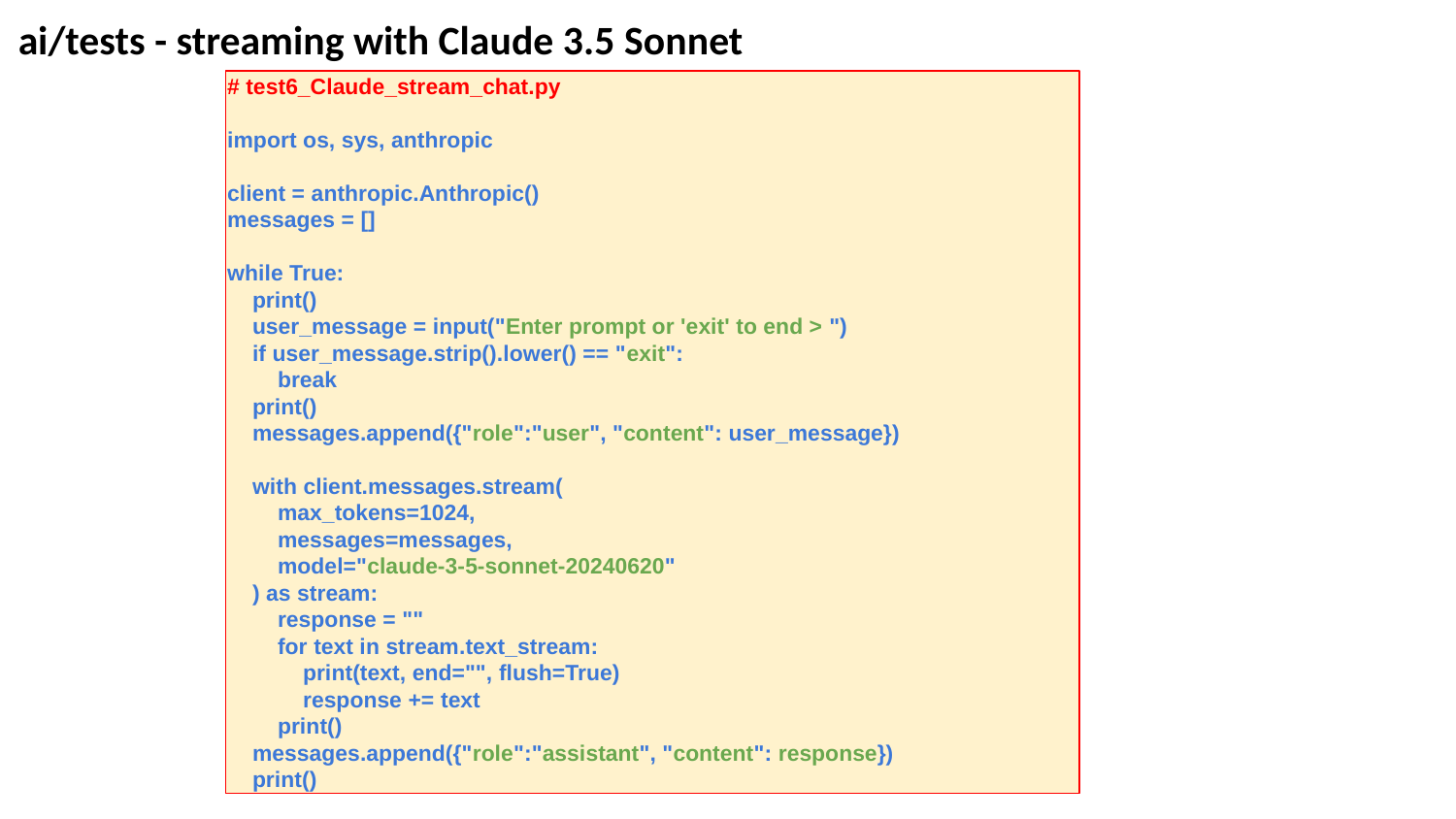

ai/tests - streaming with Claude 3.5 Sonnet
# test6_Claude_stream_chat.py

import os, sys, anthropic

client = anthropic.Anthropic()
messages = []

while True:
    print()
    user_message = input("Enter prompt or 'exit' to end > ")
    if user_message.strip().lower() == "exit":
        break
    print()
    messages.append({"role":"user", "content": user_message})

    with client.messages.stream(
        max_tokens=1024,
        messages=messages,
        model="claude-3-5-sonnet-20240620"
    ) as stream:
        response = ""
        for text in stream.text_stream:
            print(text, end="", flush=True)
            response += text
        print()
    messages.append({"role":"assistant", "content": response})
    print()